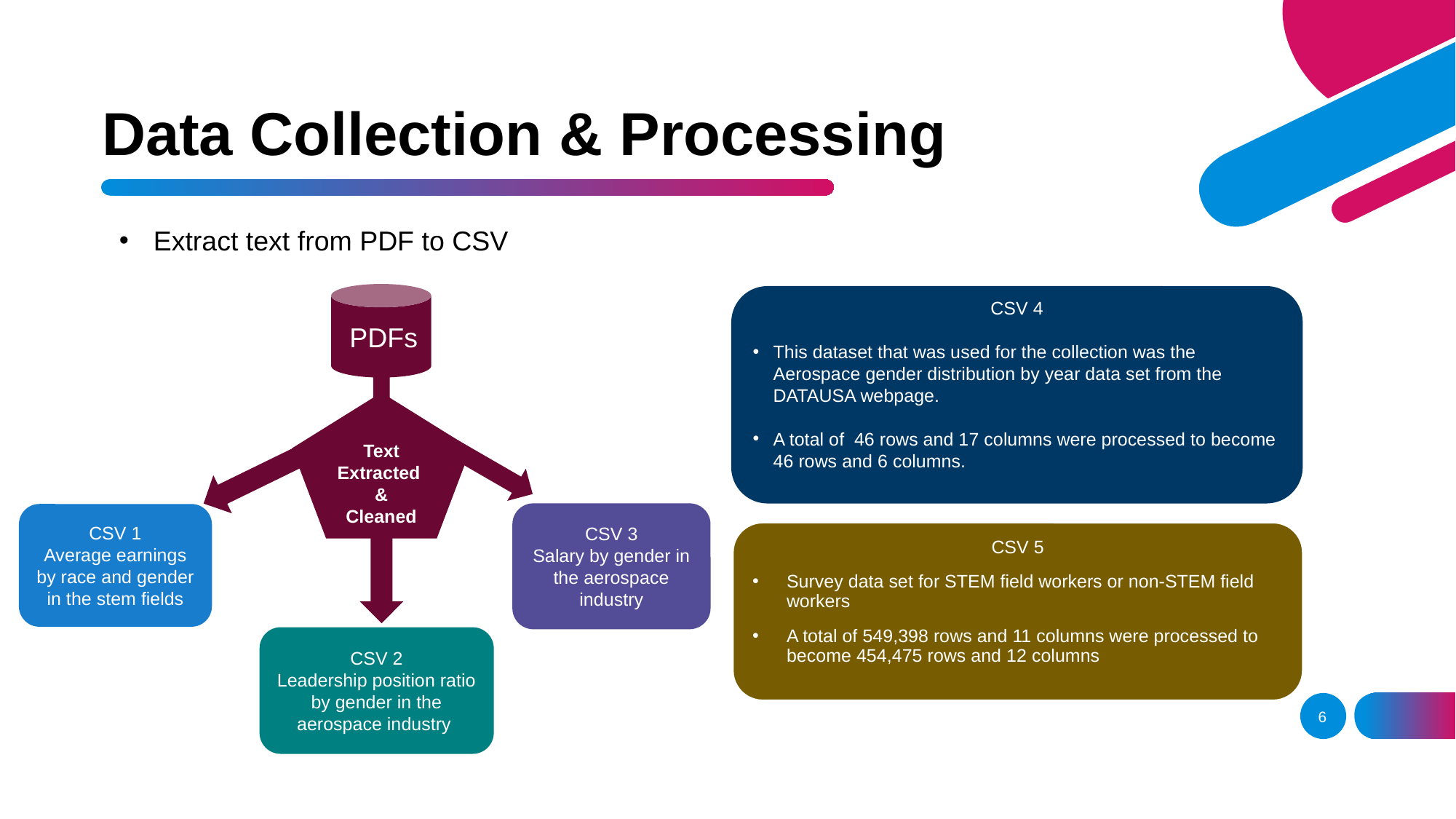

# Data Collection & Processing

Extract text from PDF to CSV
 PDFs

CSV 4

This dataset that was used for the collection was the Aerospace gender distribution by year data set from the DATAUSA webpage.

A total of  46 rows and 17 columns were processed to become 46 rows and 6 columns.

Text Extracted &
Cleaned

CSV 3
Salary by gender in the aerospace industry

CSV 1
Average earnings by race and gender in the stem fields

CSV 5
Survey data set for STEM field workers or non-STEM field workers
A total of 549,398 rows and 11 columns were processed to become 454,475 rows and 12 columns

CSV 2
Leadership position ratio by gender in the aerospace industry
6